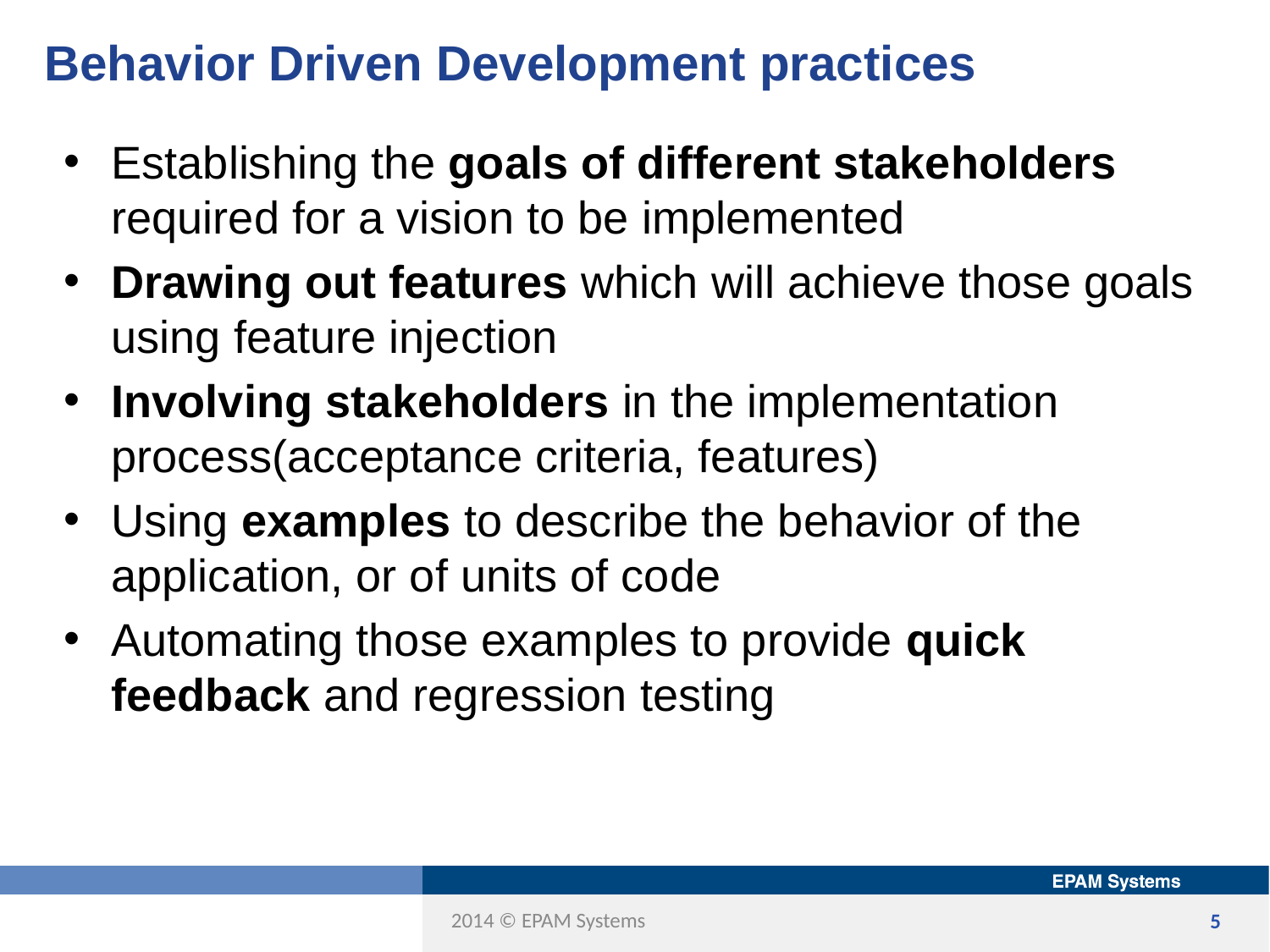

# Behavior Driven Development practices
Establishing the goals of different stakeholders required for a vision to be implemented
Drawing out features which will achieve those goals using feature injection
Involving stakeholders in the implementation process(acceptance criteria, features)
Using examples to describe the behavior of the application, or of units of code
Automating those examples to provide quick feedback and regression testing